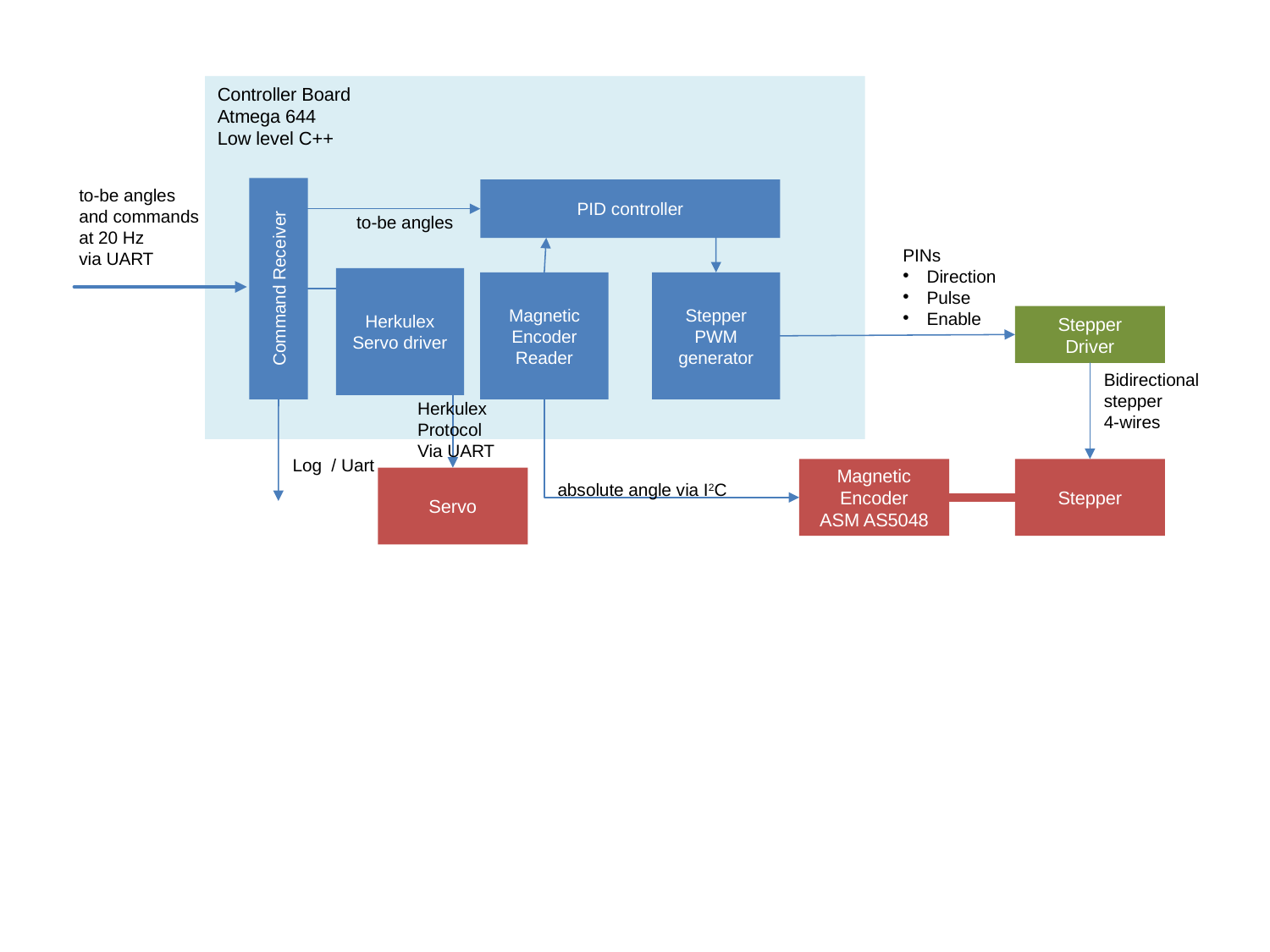

Controller Board
Atmega 644
Low level C++
to-be angles
and commands
at 20 Hz
via UART
PID controller
to-be angles
PINs
Direction
Pulse
Enable
Command Receiver
Herkulex Servo driver
Magnetic Encoder
Reader
Stepper
PWM generator
Stepper
Driver
Bidirectional
stepper
4-wires
Herkulex
Protocol
Via UART
Log  / Uart
Magnetic
Encoder
ASM AS5048
Stepper
Servo
absolute angle via I2C